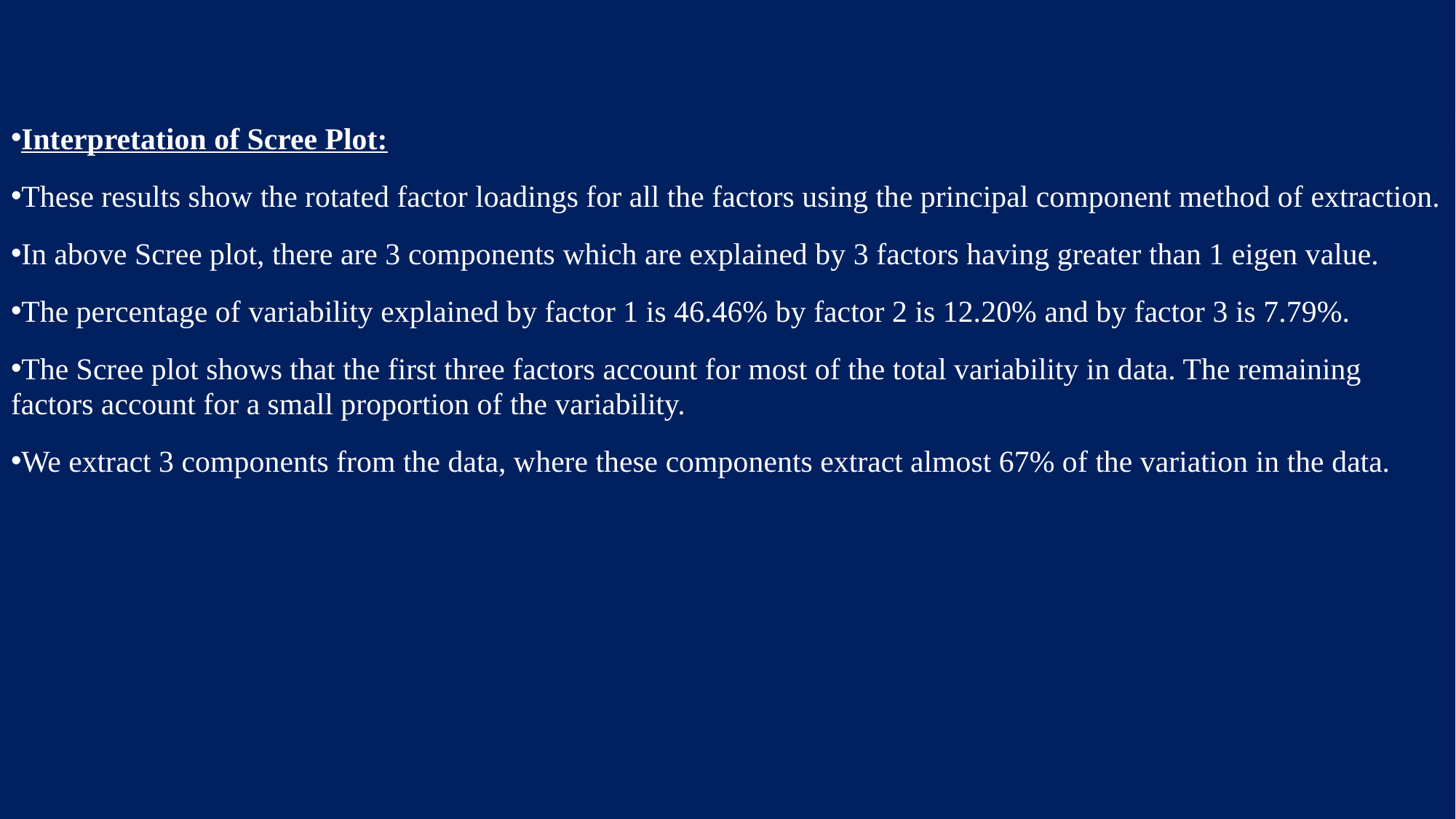

Interpretation of Scree Plot:
These results show the rotated factor loadings for all the factors using the principal component method of extraction.
In above Scree plot, there are 3 components which are explained by 3 factors having greater than 1 eigen value.
The percentage of variability explained by factor 1 is 46.46% by factor 2 is 12.20% and by factor 3 is 7.79%.
The Scree plot shows that the first three factors account for most of the total variability in data. The remaining factors account for a small proportion of the variability.
We extract 3 components from the data, where these components extract almost 67% of the variation in the data.